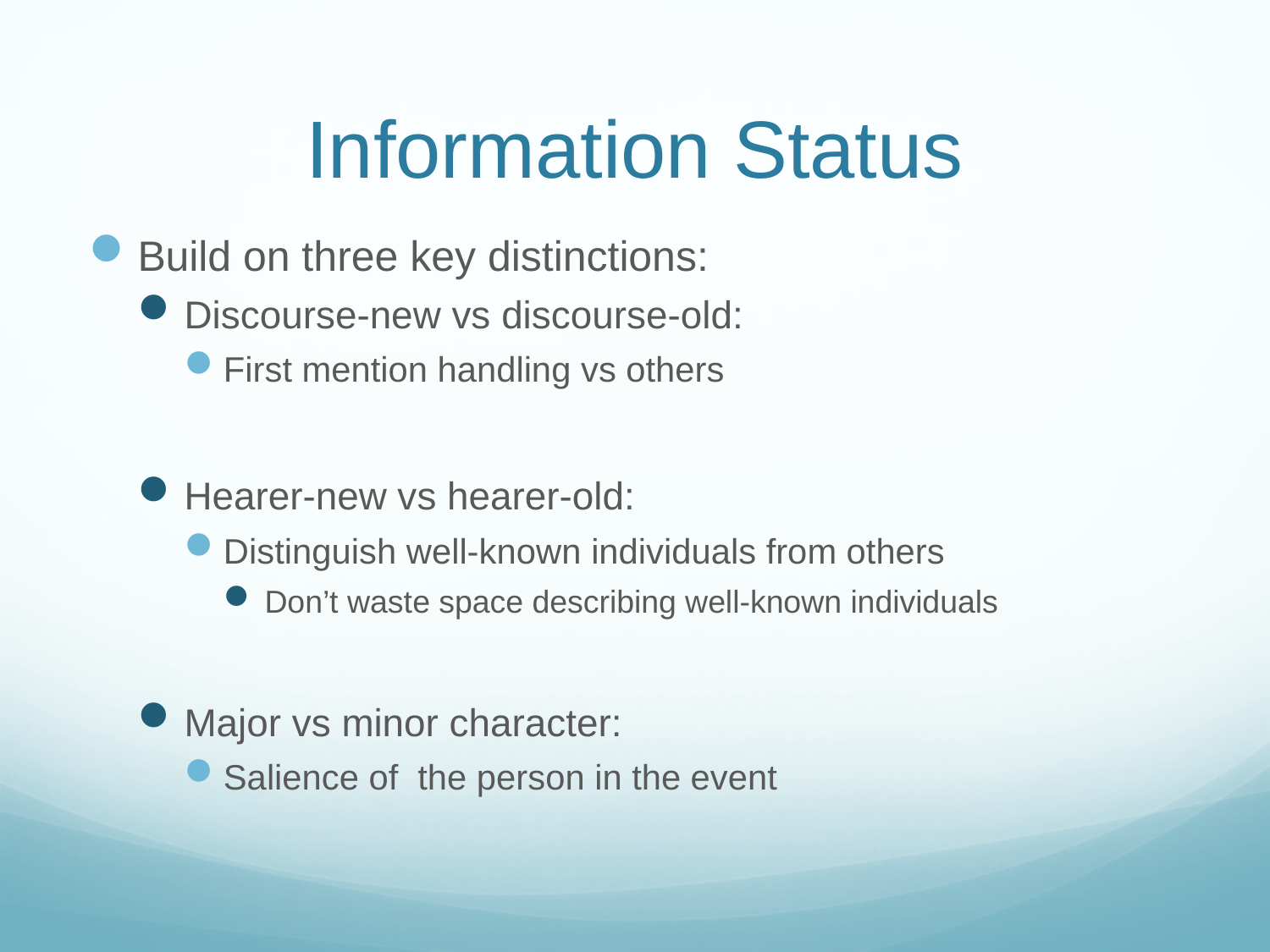

# Information Status
Build on three key distinctions:
Discourse-new vs discourse-old:
First mention handling vs others

Hearer-new vs hearer-old:
Distinguish well-known individuals from others
Don’t waste space describing well-known individuals

Major vs minor character:
Salience of  the person in the event